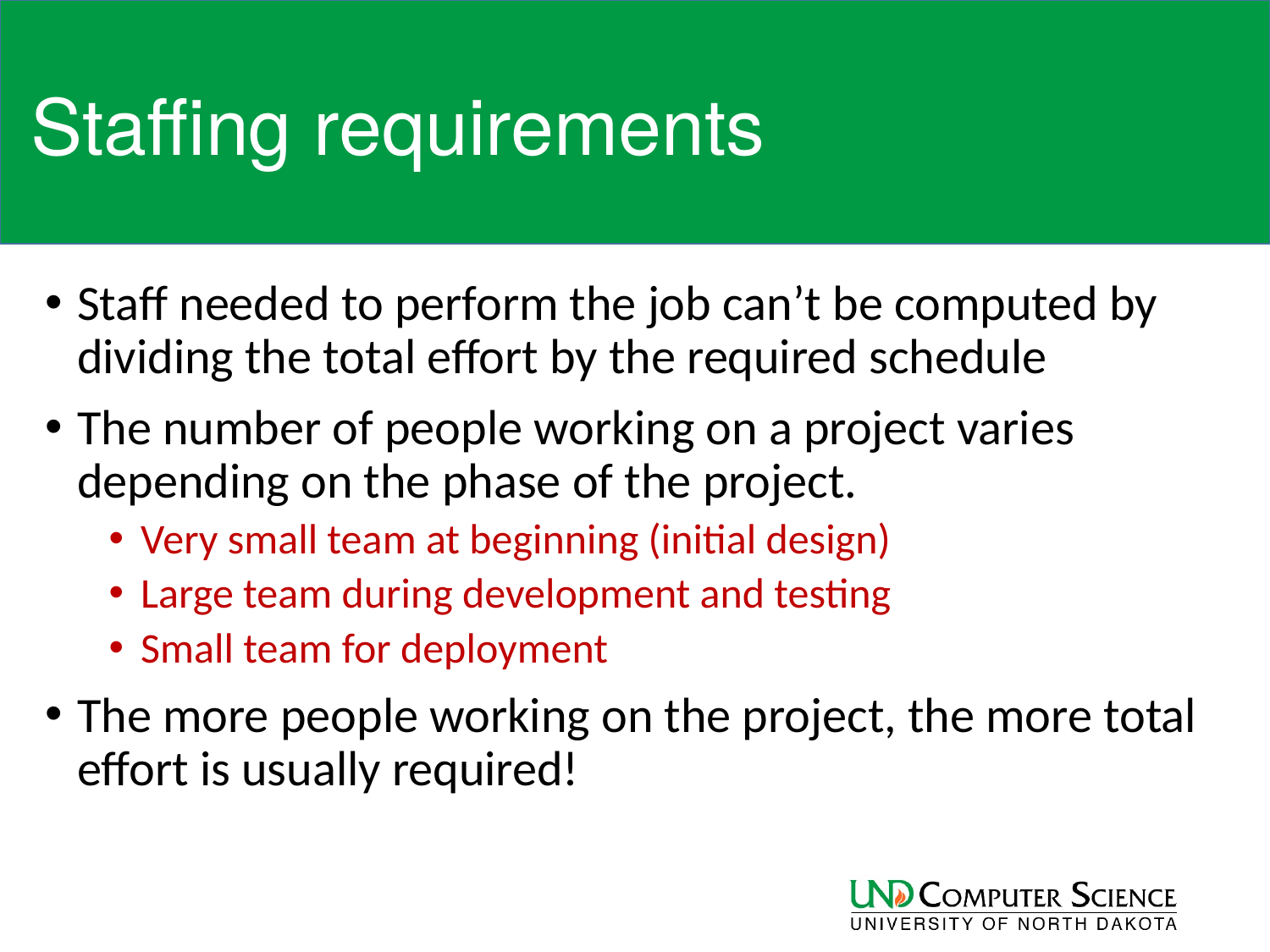

# Staffing requirements
Staff needed to perform the job can’t be computed by dividing the total effort by the required schedule
The number of people working on a project varies depending on the phase of the project.
Very small team at beginning (initial design)
Large team during development and testing
Small team for deployment
The more people working on the project, the more total effort is usually required!